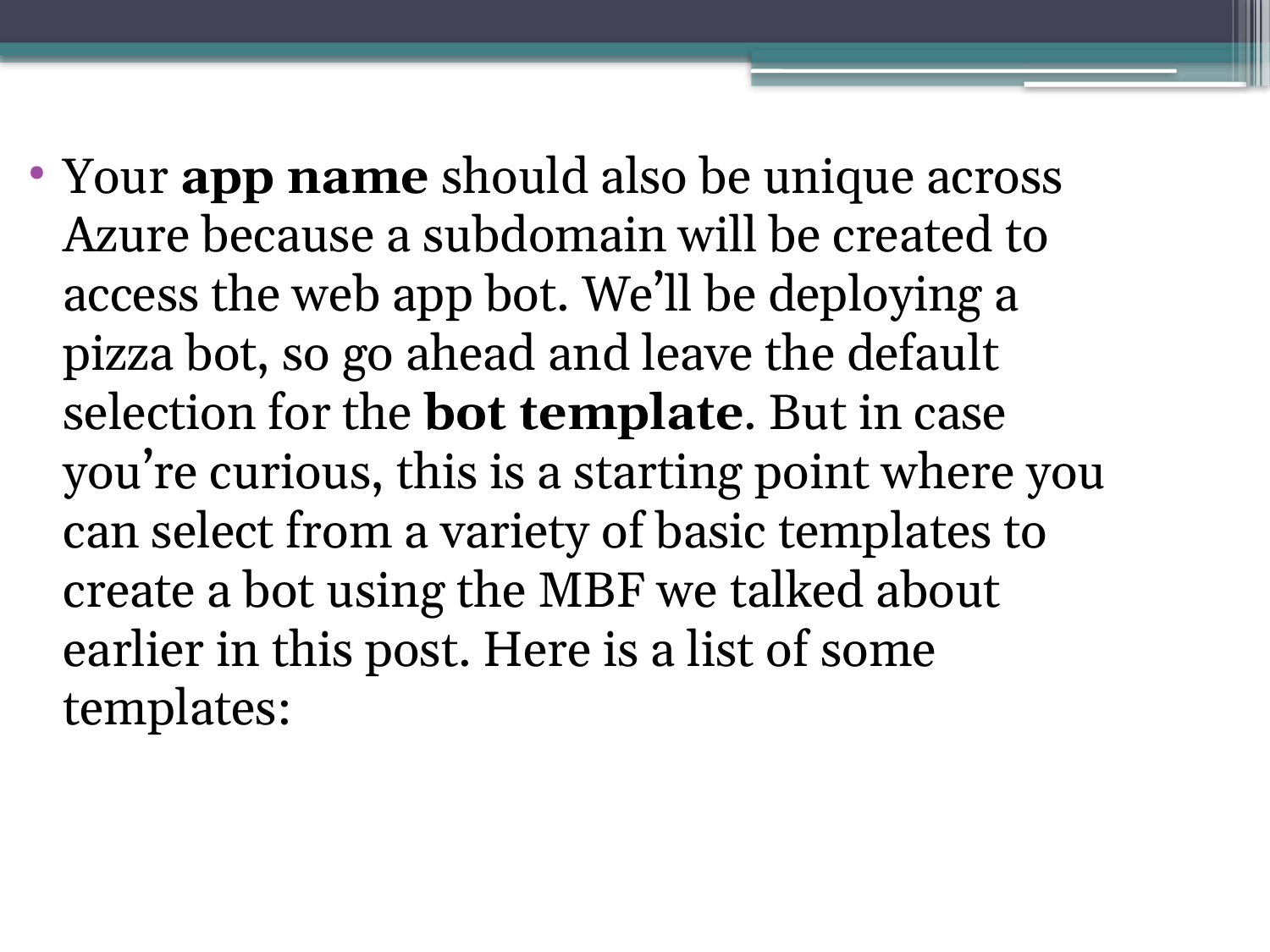

Your app name should also be unique across Azure because a subdomain will be created to access the web app bot. We’ll be deploying a pizza bot, so go ahead and leave the default selection for the bot template. But in case you’re curious, this is a starting point where you can select from a variety of basic templates to create a bot using the MBF we talked about earlier in this post. Here is a list of some templates: